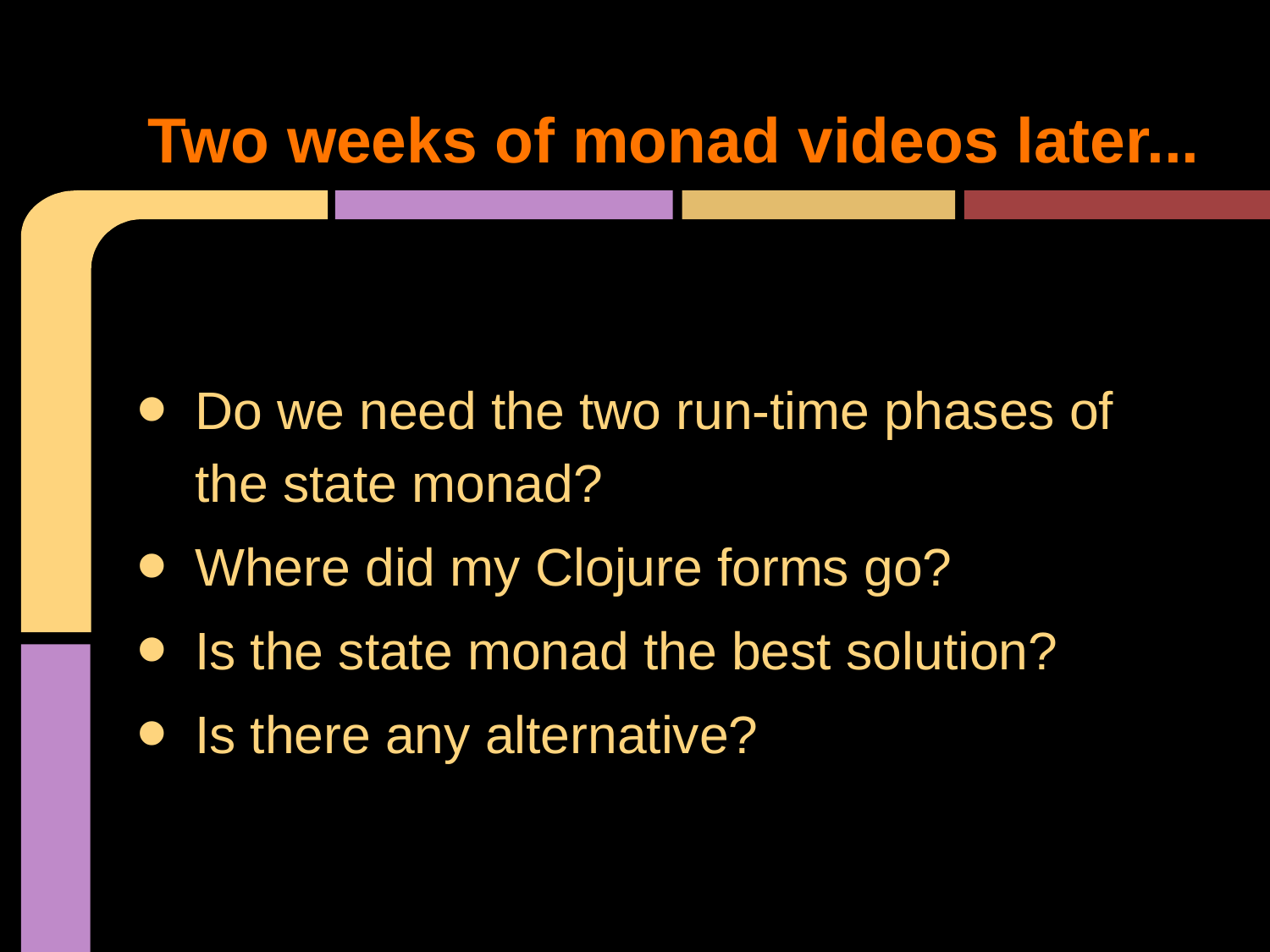

# Two weeks of monad videos later...
Do we need the two run-time phases of the state monad?
Where did my Clojure forms go?
Is the state monad the best solution?
Is there any alternative?